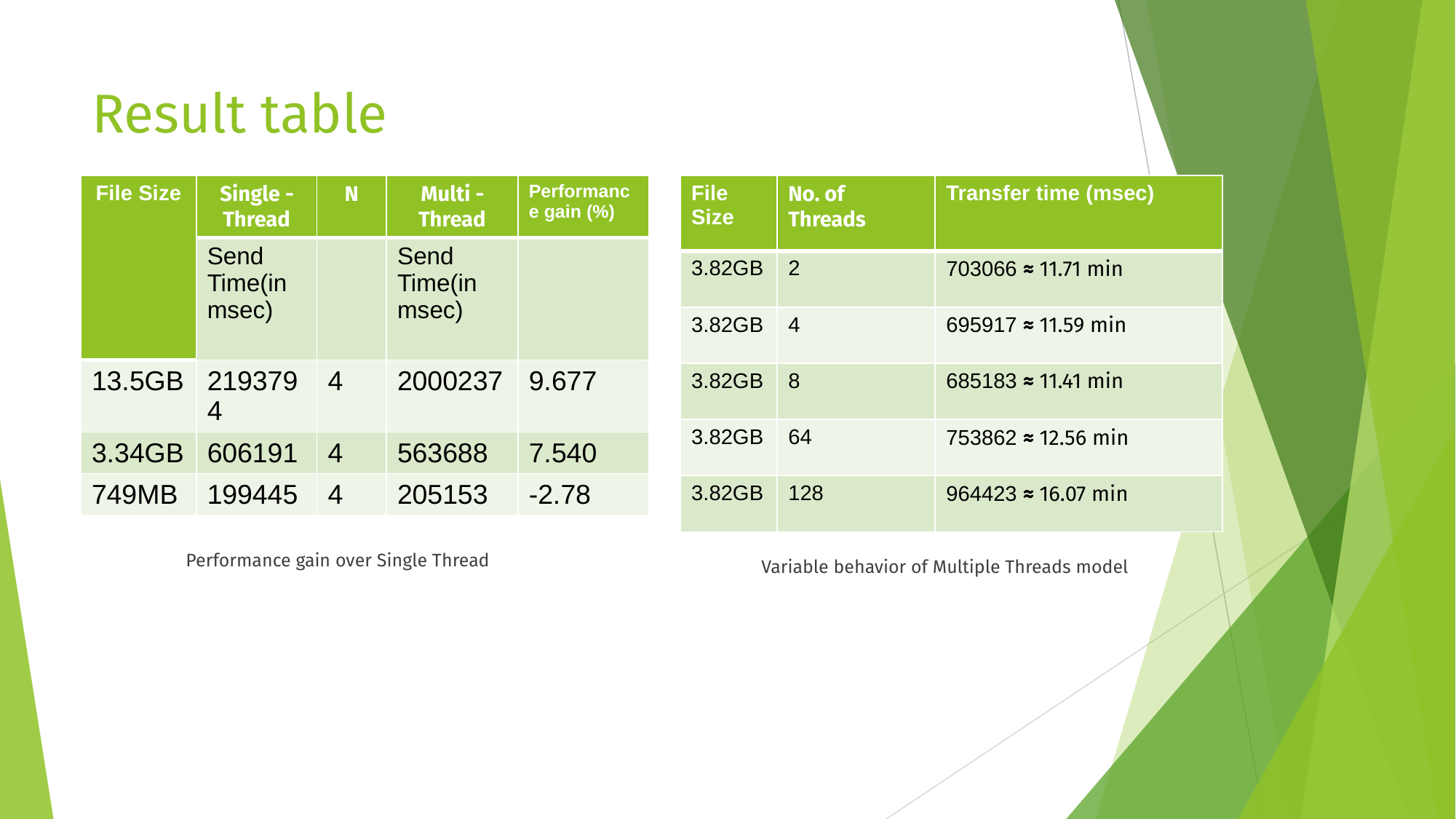

# Result table
| File Size | Single -Thread | N | Multi -Thread | Performance gain (%) |
| --- | --- | --- | --- | --- |
|  | Send Time(in msec) |  | Send Time(in msec) |  |
| 13.5GB | 2193794 | 4 | 2000237 | 9.677 |
| 3.34GB | 606191 | 4 | 563688 | 7.540 |
| 749MB | 199445 | 4 | 205153 | -2.78 |
| File Size | No. of Threads | Transfer time (msec) |
| --- | --- | --- |
| 3.82GB | 2 | 703066 ≈ 11.71 min |
| 3.82GB | 4 | 695917 ≈ 11.59 min |
| 3.82GB | 8 | 685183 ≈ 11.41 min |
| 3.82GB | 64 | 753862 ≈ 12.56 min |
| 3.82GB | 128 | 964423 ≈ 16.07 min |
Performance gain over Single Thread
Variable behavior of Multiple Threads model